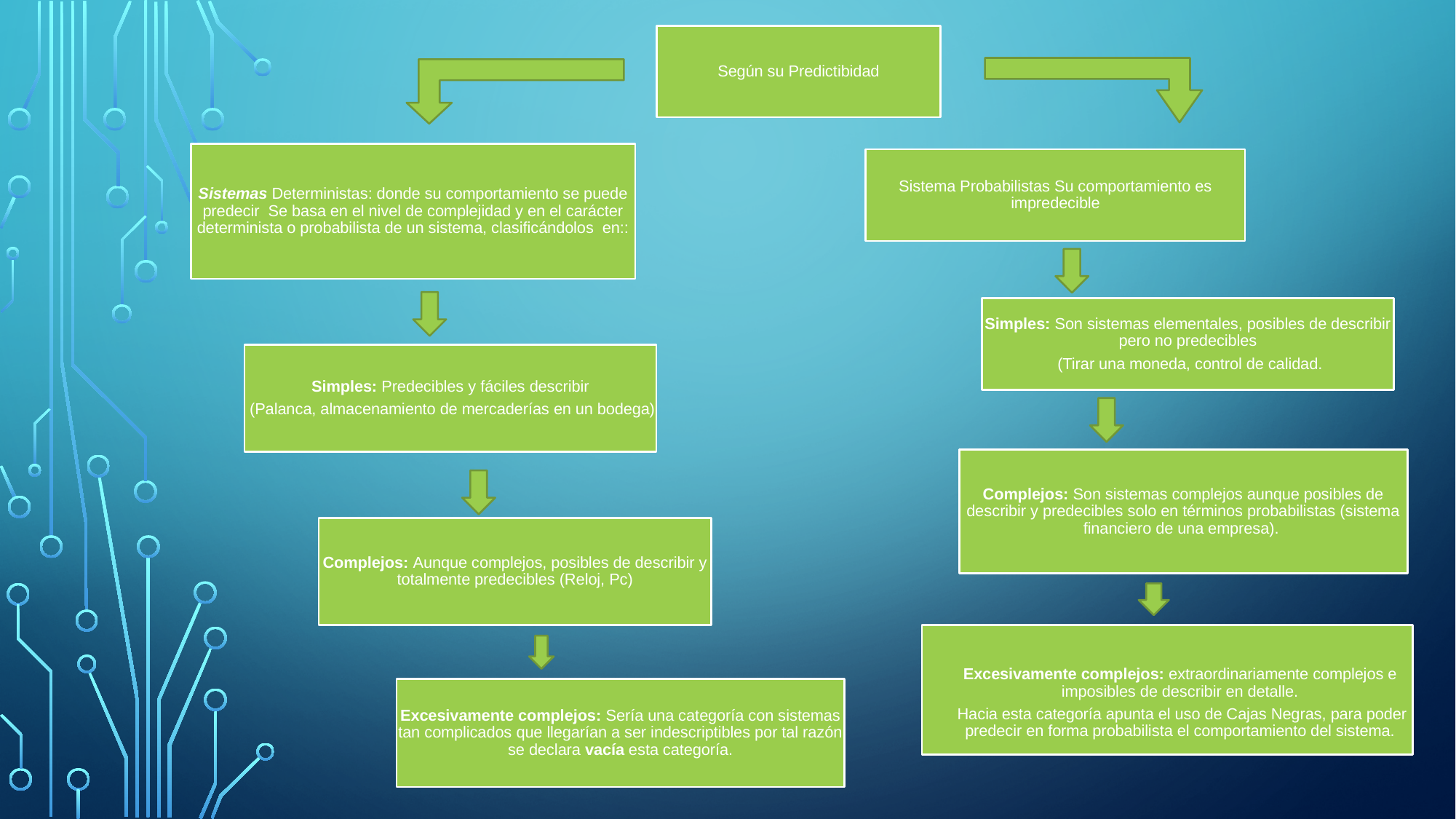

Según su Predictibidad

Sistemas Deterministas: donde su comportamiento se puede predecir  Se basa en el nivel de complejidad y en el carácter determinista o probabilista de un sistema, clasificándolos  en::

Sistema Probabilistas Su comportamiento es impredecible

Simples: Son sistemas elementales, posibles de describir pero no predecibles
 (Tirar una moneda, control de calidad.

Simples: Predecibles y fáciles describir
 (Palanca, almacenamiento de mercaderías en un bodega)

Complejos: Son sistemas complejos aunque posibles de describir y predecibles solo en términos probabilistas (sistema financiero de una empresa).

Complejos: Aunque complejos, posibles de describir y totalmente predecibles (Reloj, Pc)

Excesivamente complejos: extraordinariamente complejos e imposibles de describir en detalle.
 Hacia esta categoría apunta el uso de Cajas Negras, para poder predecir en forma probabilista el comportamiento del sistema.

Excesivamente complejos: Sería una categoría con sistemas tan complicados que llegarían a ser indescriptibles por tal razón se declara vacía esta categoría.